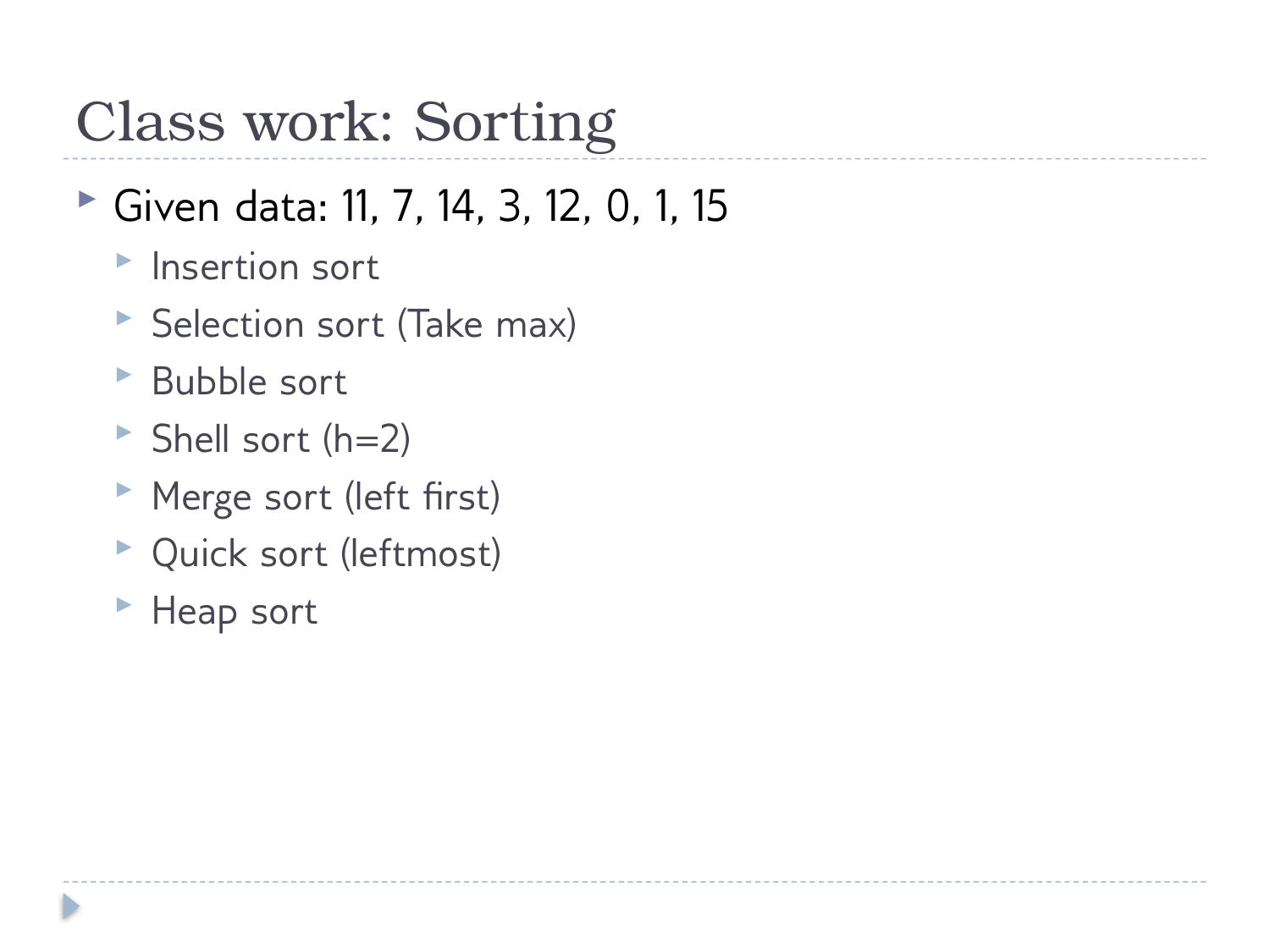

# Class work: Sorting
Given data: 11, 7, 14, 3, 12, 0, 1, 15
Insertion sort
Selection sort (Take max)
Bubble sort
Shell sort (h=2)
Merge sort (left first)
Quick sort (leftmost)
Heap sort